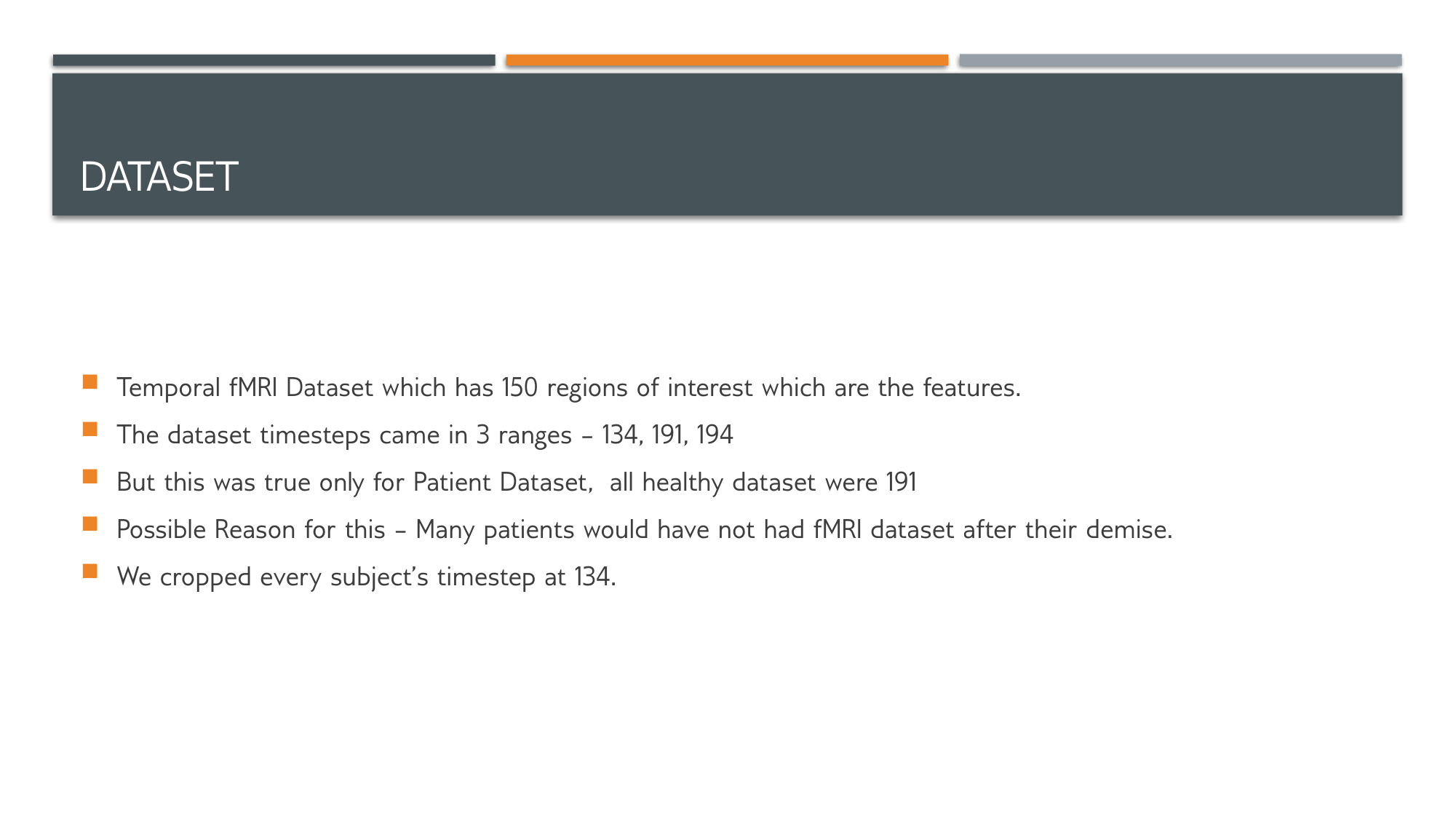

# dataset
Temporal fMRI Dataset which has 150 regions of interest which are the features.
The dataset timesteps came in 3 ranges – 134, 191, 194
But this was true only for Patient Dataset,  all healthy dataset were 191
Possible Reason for this – Many patients would have not had fMRI dataset after their demise.
We cropped every subject’s timestep at 134.